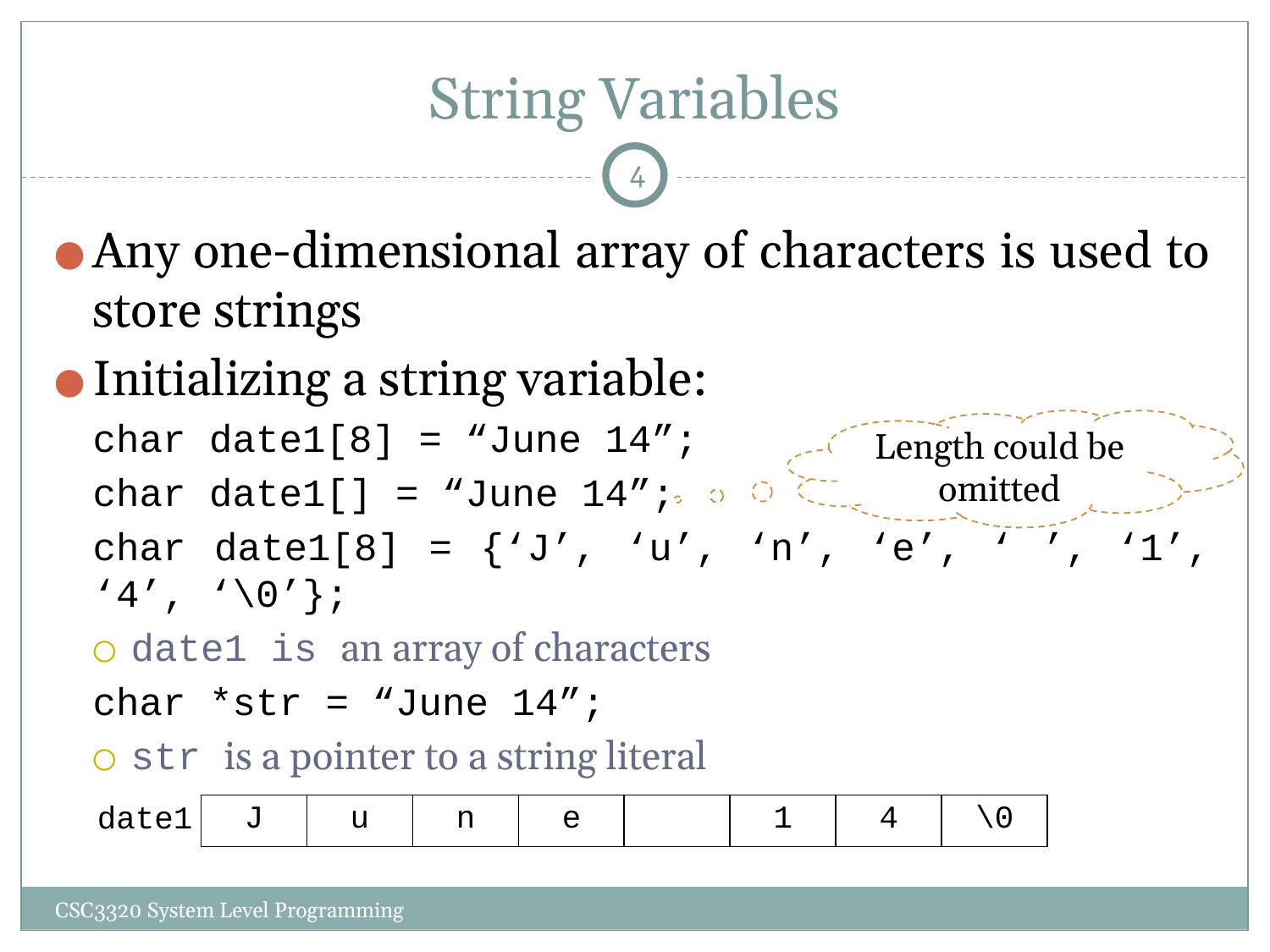

# String Variables
4
Any one-dimensional array of characters is used to store strings
Initializing a string variable:
char date1[8] = “June 14”;
char date1[] = “June 14”;
char date1[8] = {‘J’, ‘u’, ‘n’, ‘e’, ‘ ’, ‘1’, ‘4’, ‘\0’};
date1 is an array of characters
char *str = “June 14”;
str is a pointer to a string literal

Length could be omitted
date1
| J | u | n | e |  | 1 | 4 | \0 |
| --- | --- | --- | --- | --- | --- | --- | --- |
CSC3320 System Level Programming